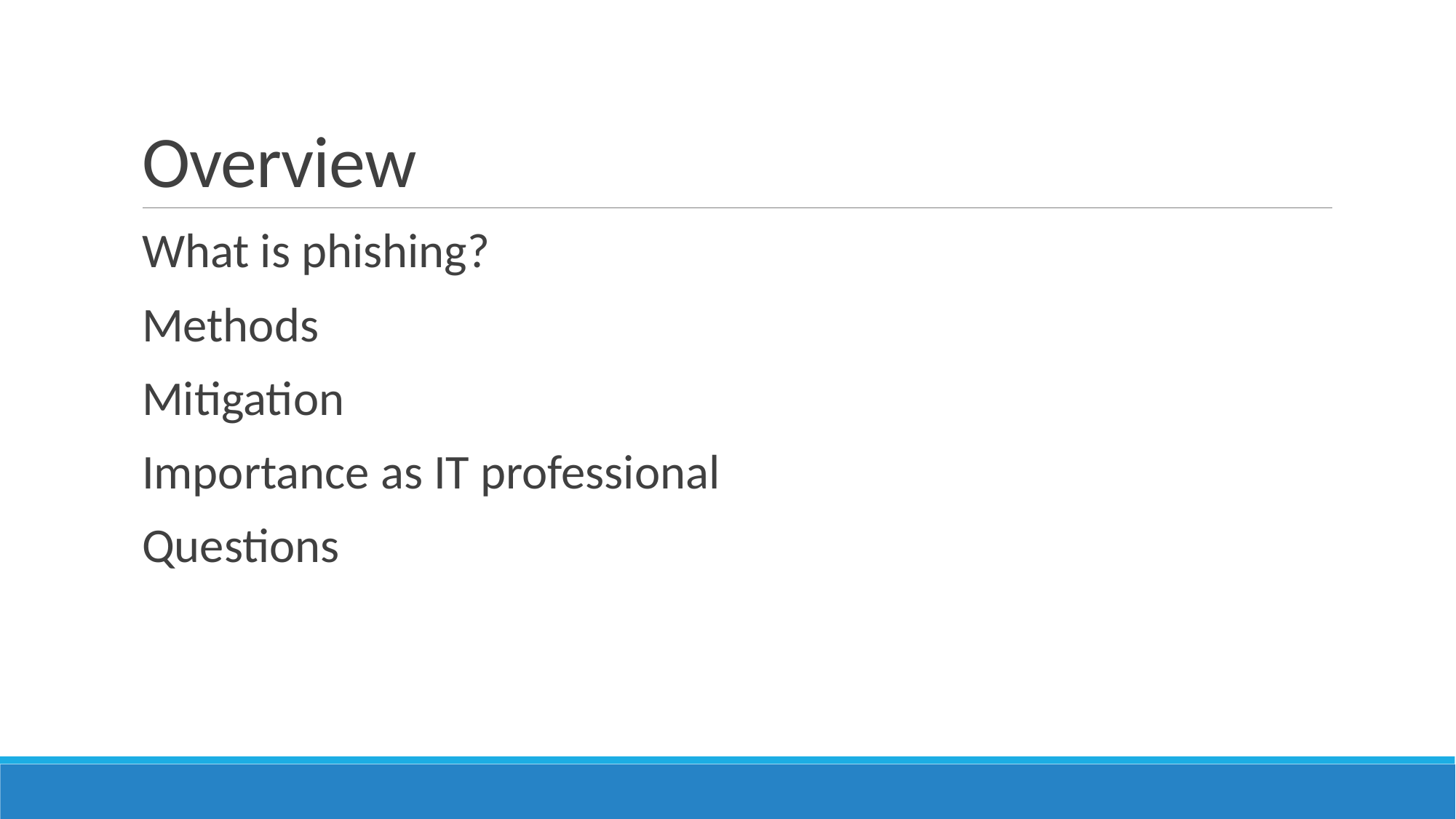

# Overview
What is phishing?
Methods
Mitigation
Importance as IT professional
Questions